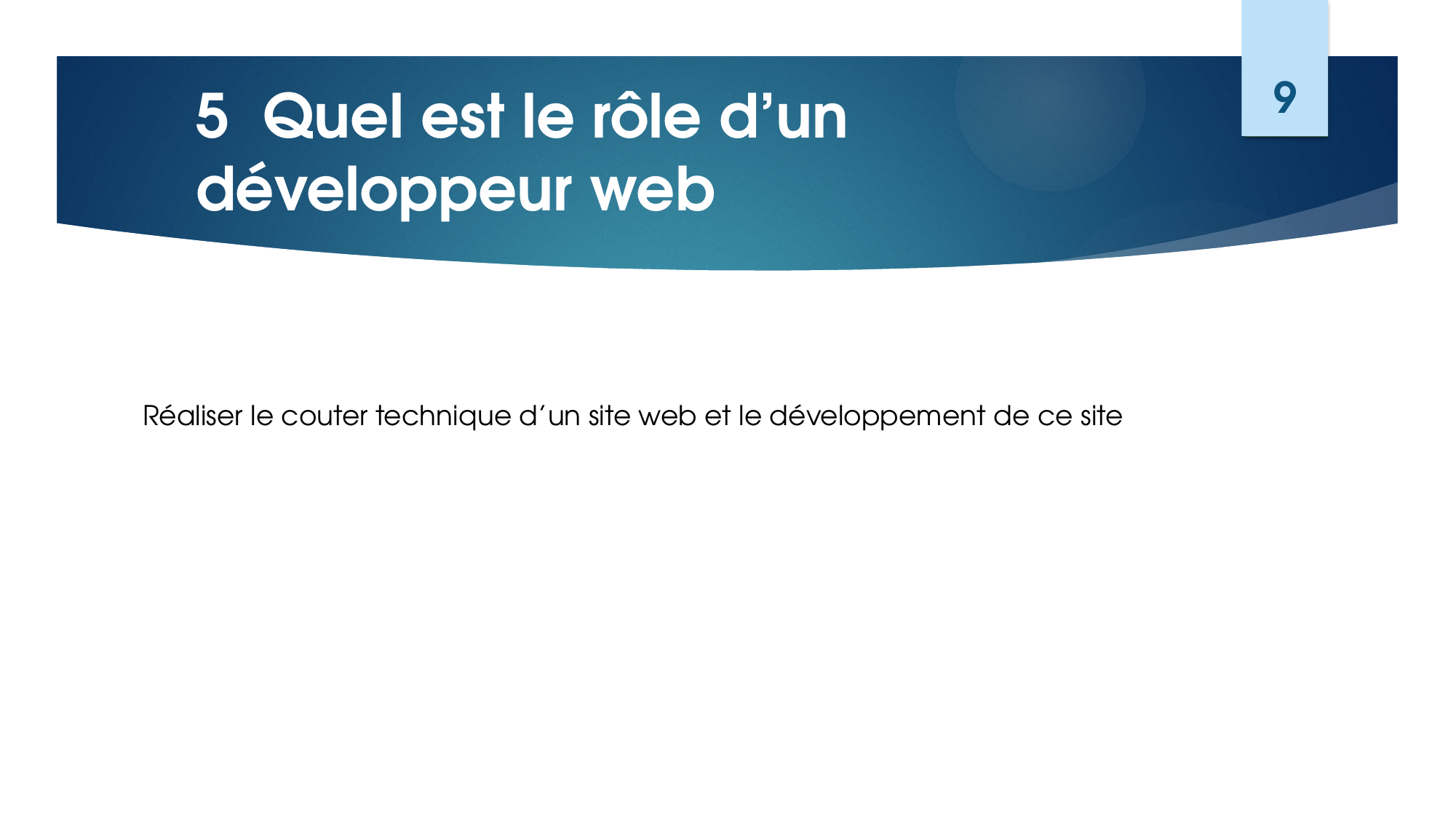

9
5  Quel est le rôle d’un développeur web
Réaliser le couter technique d’un site web et le développement de ce site